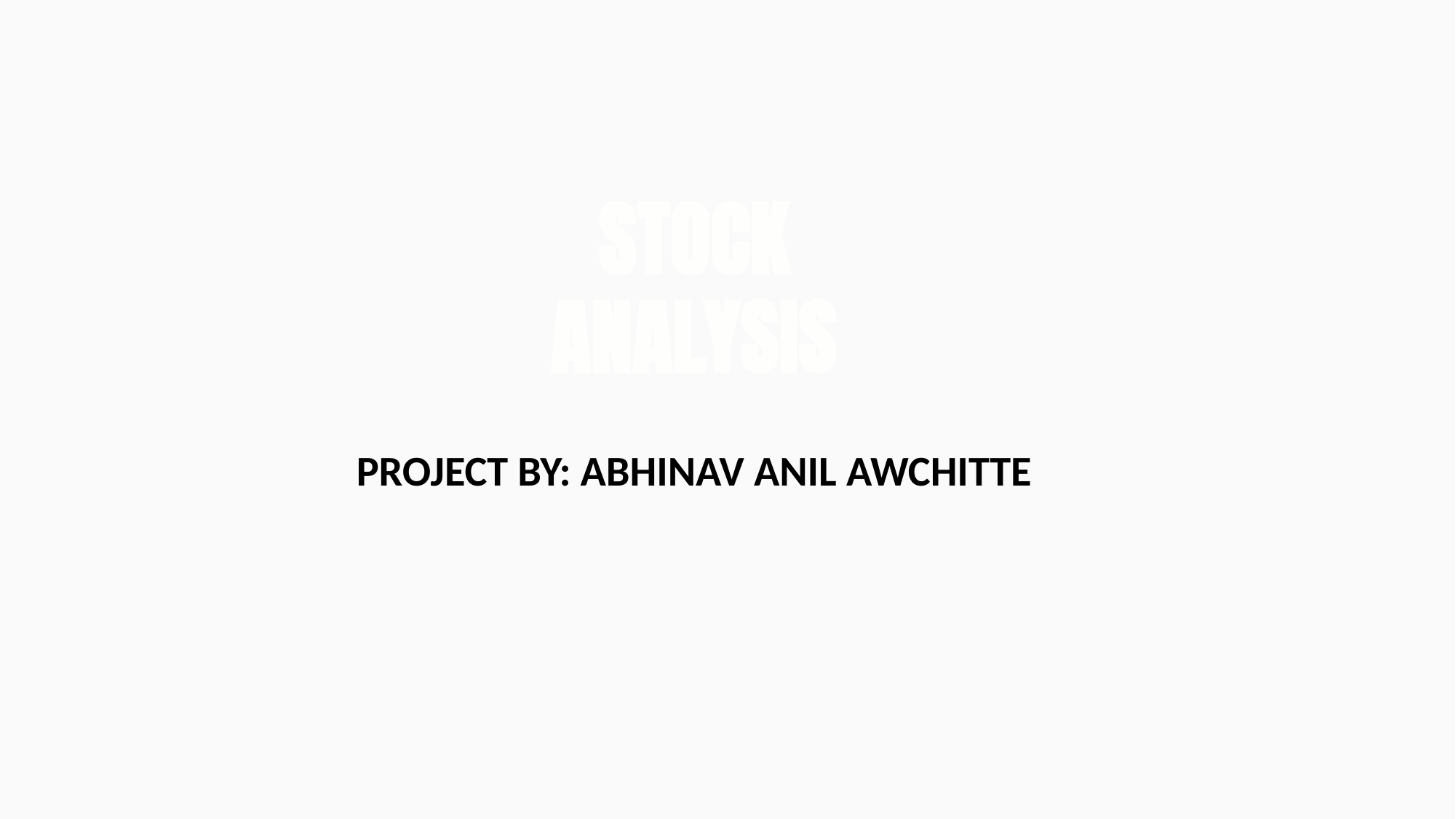

STOCK
ANALYSIS
PROJECT BY: ABHINAV ANIL AWCHITTE